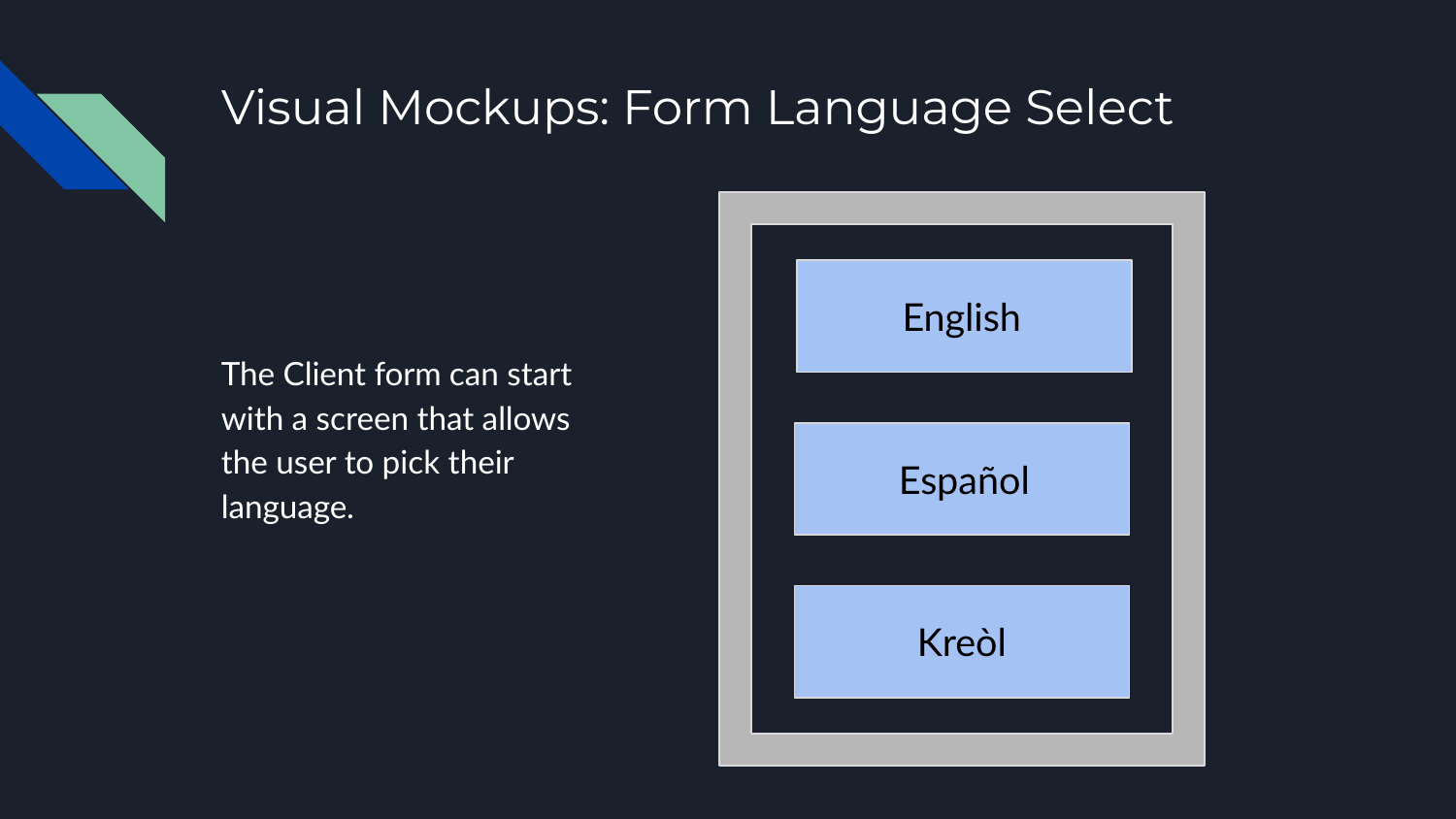

# Visual Mockups: Form Language Select
The Client form can start with a screen that allows the user to pick their language.

English

Español

Kreòl